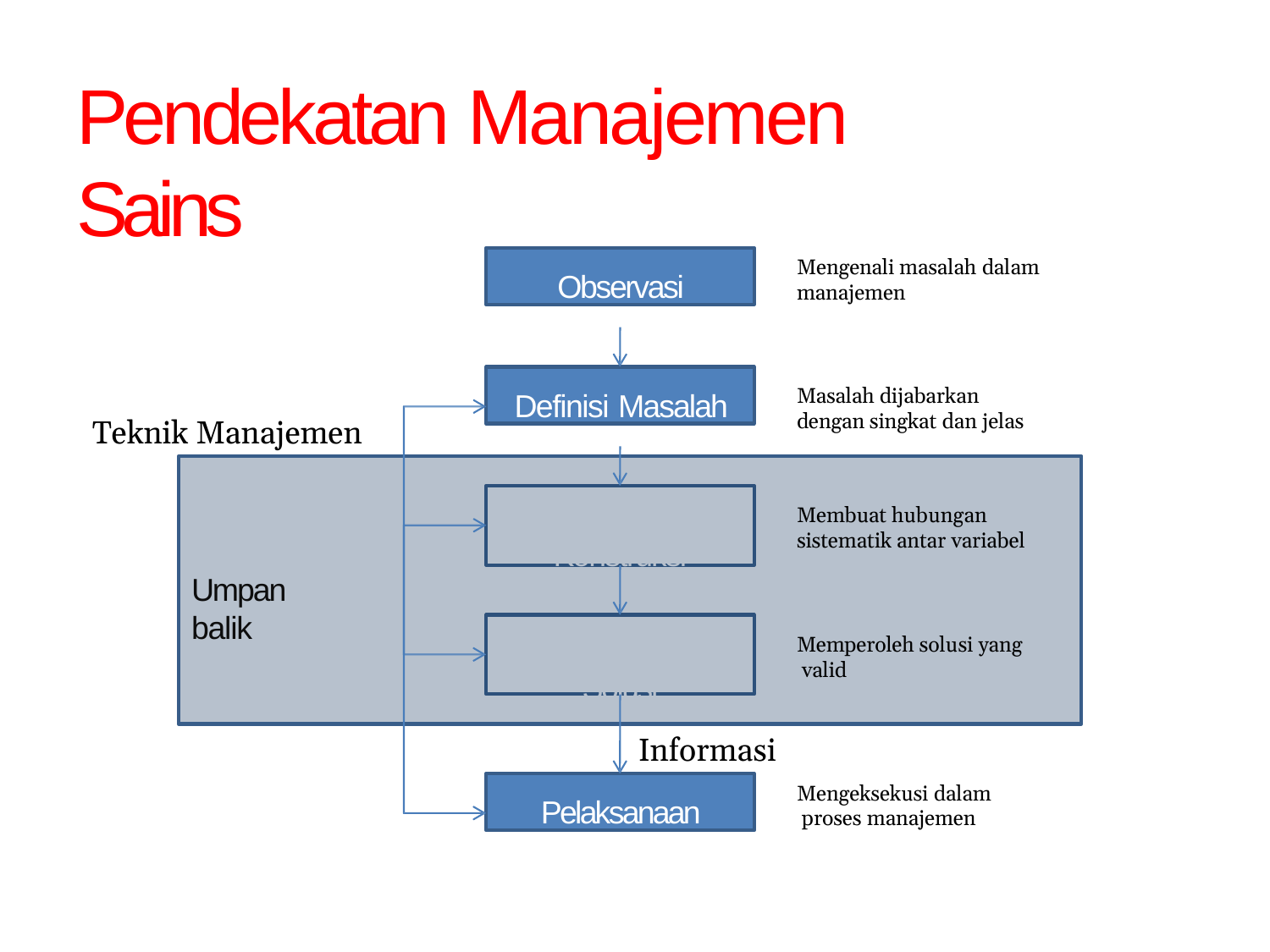

# Pendekatan Manajemen Sains
Observasi
Mengenali masalah dalam
manajemen

Definisi Masalah
Masalah dijabarkan
dengan singkat dan jelas

Teknik Manajemen

Membuat hubungan  sistematik antar variabel
Model Konstruksi

Solusi

Umpan balik

Memperoleh solusi yang  valid

Informasi
Pelaksanaan
Mengeksekusi dalam  proses manajemen